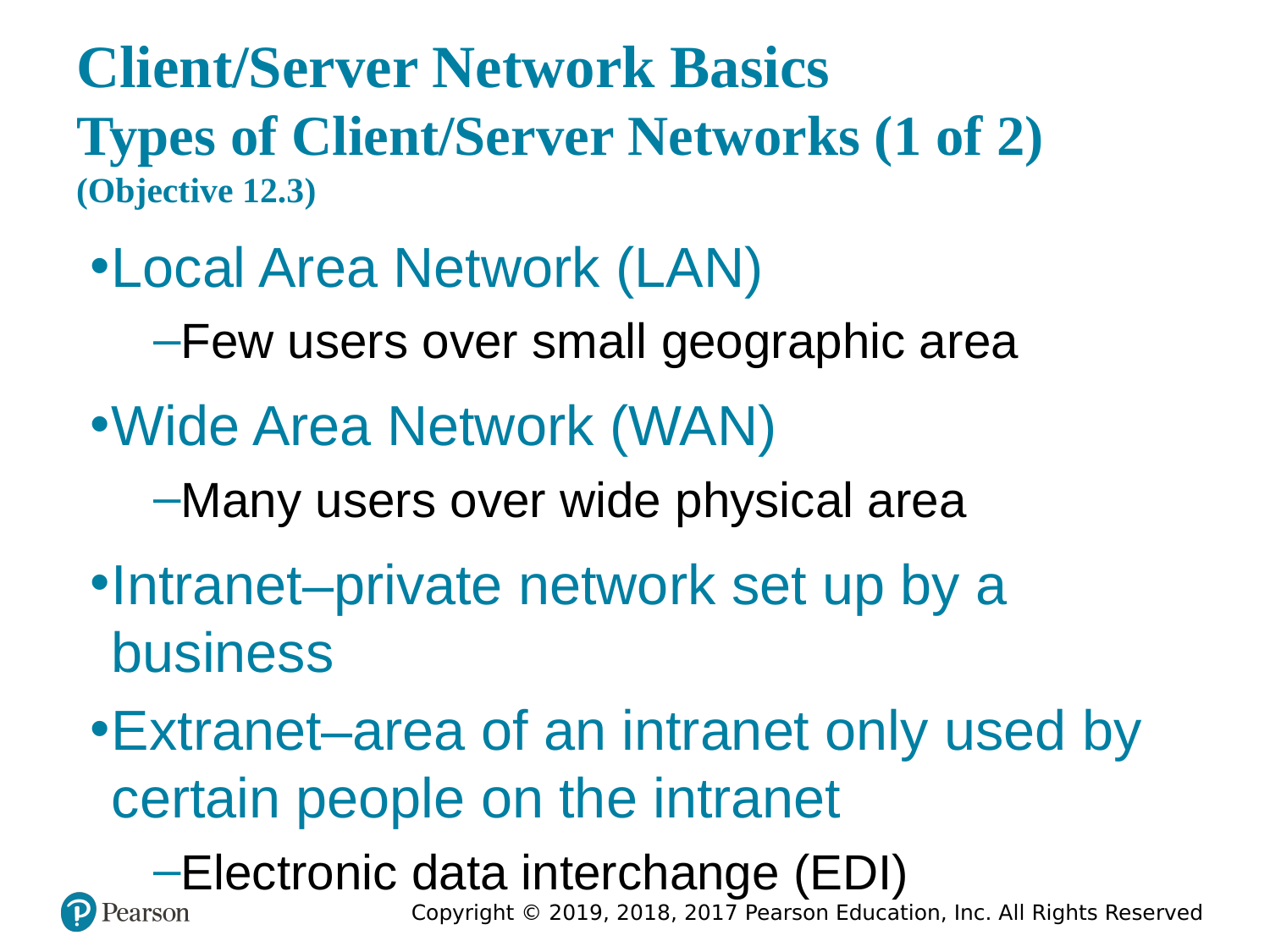

# Client/Server Network Basics Types of Client/Server Networks (1 of 2) (Objective 12.3)
Local Area Network (LAN)
Few users over small geographic area
Wide Area Network (WAN)
Many users over wide physical area
Intranet–private network set up by a business
Extranet–area of an intranet only used by certain people on the intranet
Electronic data interchange (EDI)